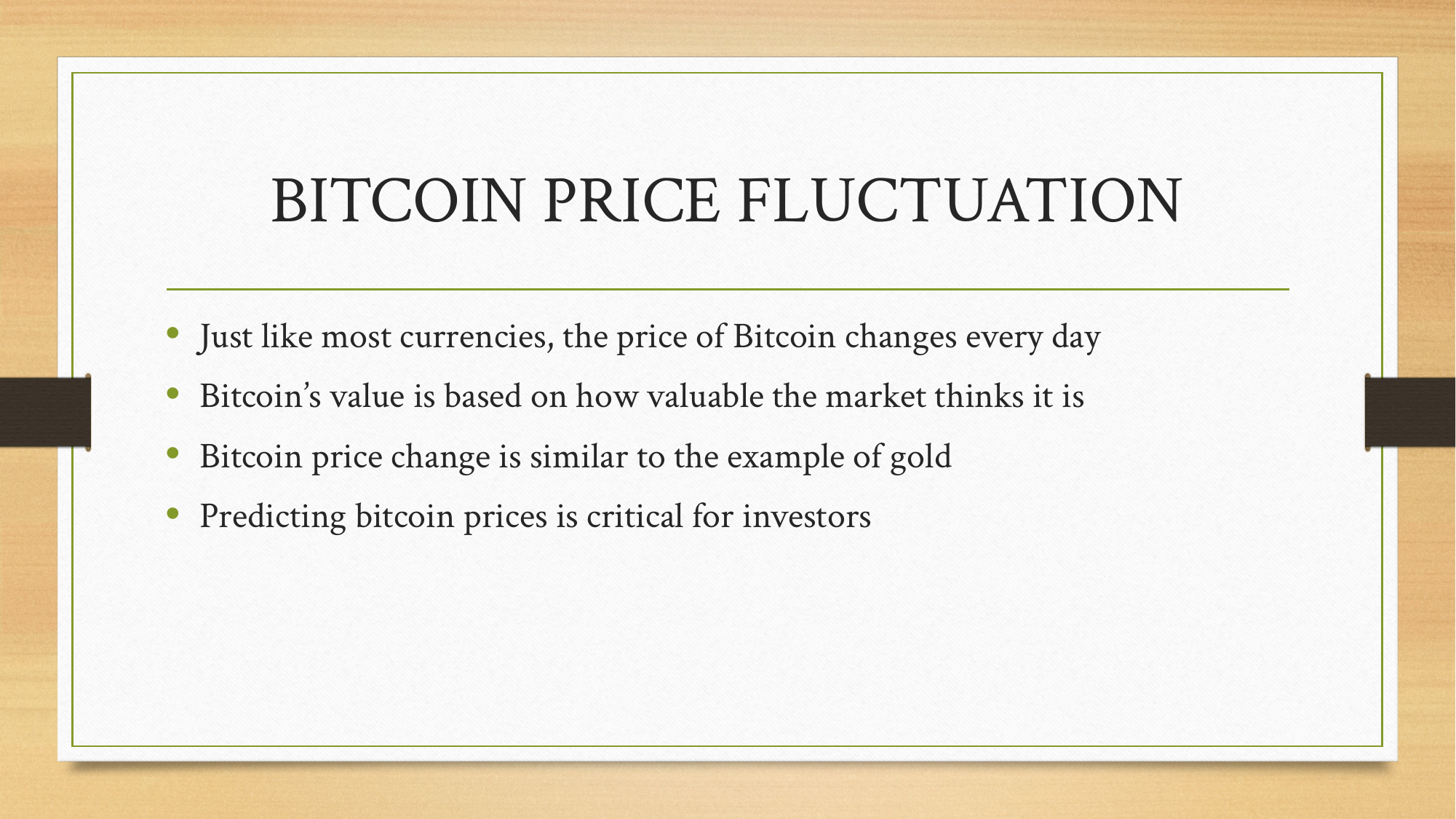

# BITCOIN PRICE FLUCTUATION
Just like most currencies, the price of Bitcoin changes every day
Bitcoin’s value is based on how valuable the market thinks it is
Bitcoin price change is similar to the example of gold
Predicting bitcoin prices is critical for investors